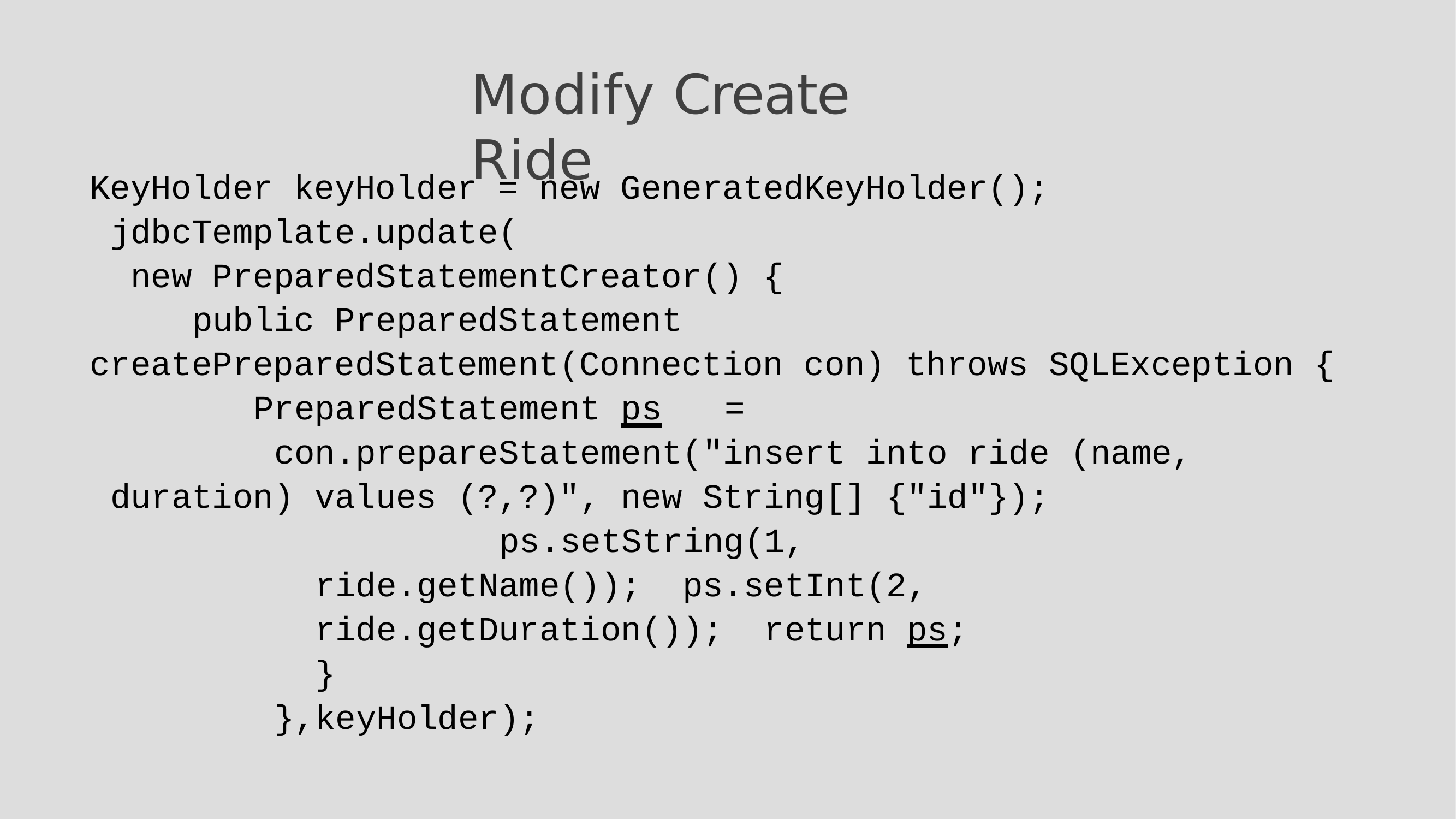

# Modify Create Ride
KeyHolder keyHolder = new GeneratedKeyHolder();  jdbcTemplate.update(
new PreparedStatementCreator() {  public PreparedStatement
createPreparedStatement(Connection con) throws SQLException {  PreparedStatement ps	=
con.prepareStatement("insert into ride (name,  duration) values (?,?)", new String[] {"id"});
ps.setString(1, ride.getName());  ps.setInt(2, ride.getDuration());  return ps;
}
},keyHolder);
7